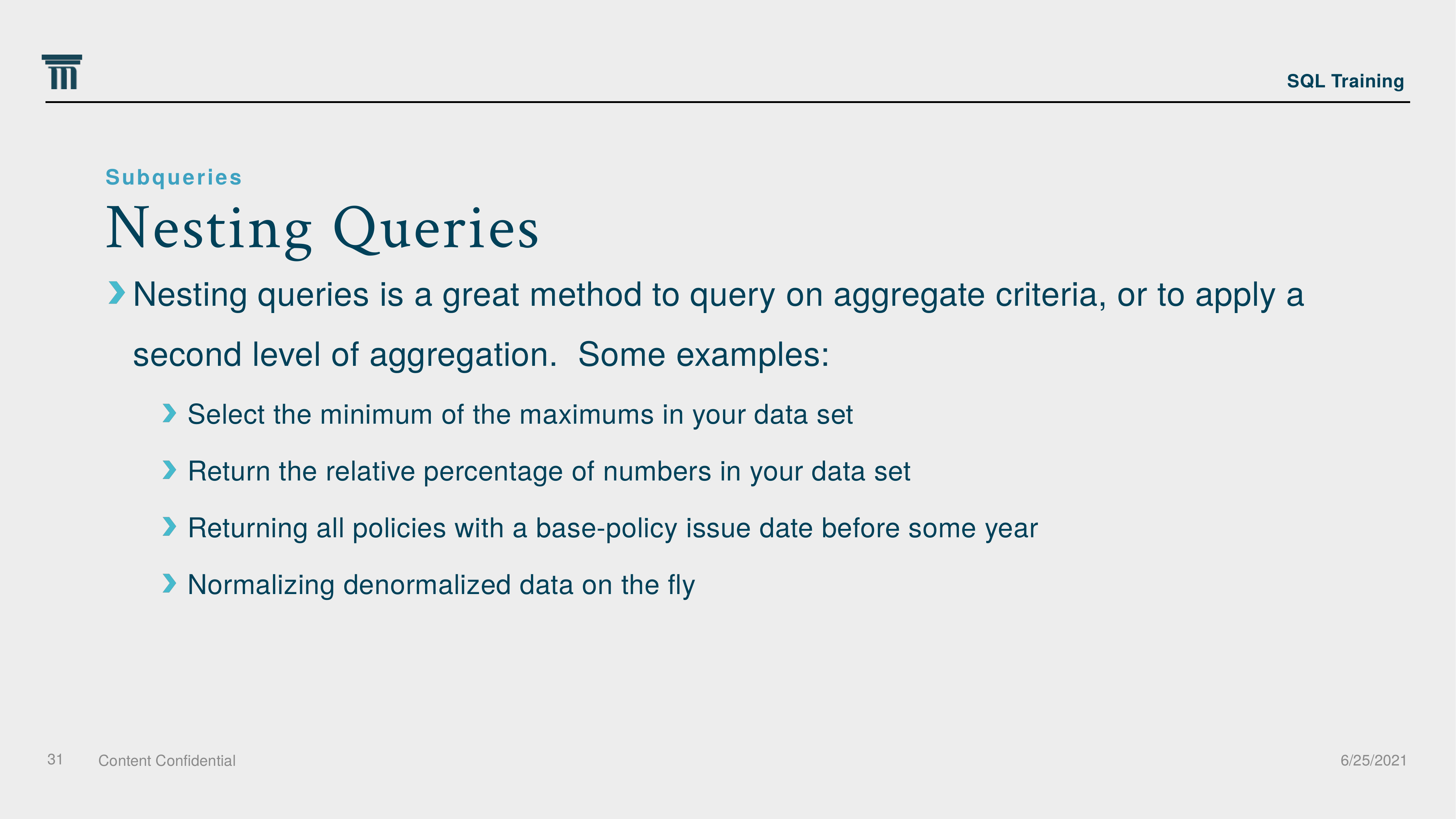

SQL Training
Subqueries
# Nesting Queries
Nesting queries is a great method to query on aggregate criteria, or to apply a second level of aggregation.  Some examples:
Select the minimum of the maximums in your data set
Return the relative percentage of numbers in your data set
Returning all policies with a base-policy issue date before some year
Normalizing denormalized data on the fly
6/25/2021
Content Confidential
31